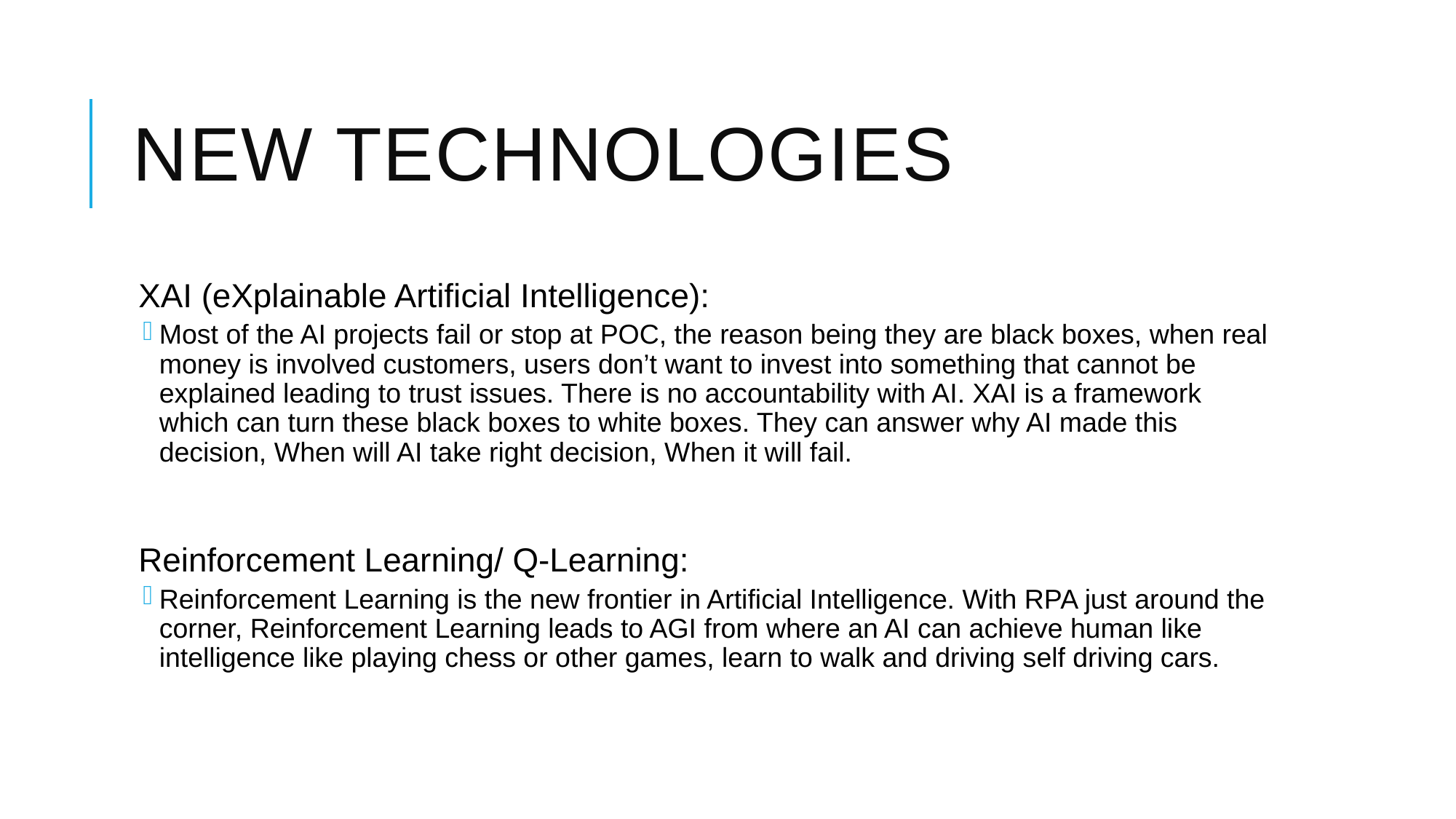

# New Technologies
XAI (eXplainable Artificial Intelligence):
Most of the AI projects fail or stop at POC, the reason being they are black boxes, when real money is involved customers, users don’t want to invest into something that cannot be explained leading to trust issues. There is no accountability with AI. XAI is a framework which can turn these black boxes to white boxes. They can answer why AI made this decision, When will AI take right decision, When it will fail.

Reinforcement Learning/ Q-Learning:
Reinforcement Learning is the new frontier in Artificial Intelligence. With RPA just around the corner, Reinforcement Learning leads to AGI from where an AI can achieve human like intelligence like playing chess or other games, learn to walk and driving self driving cars.